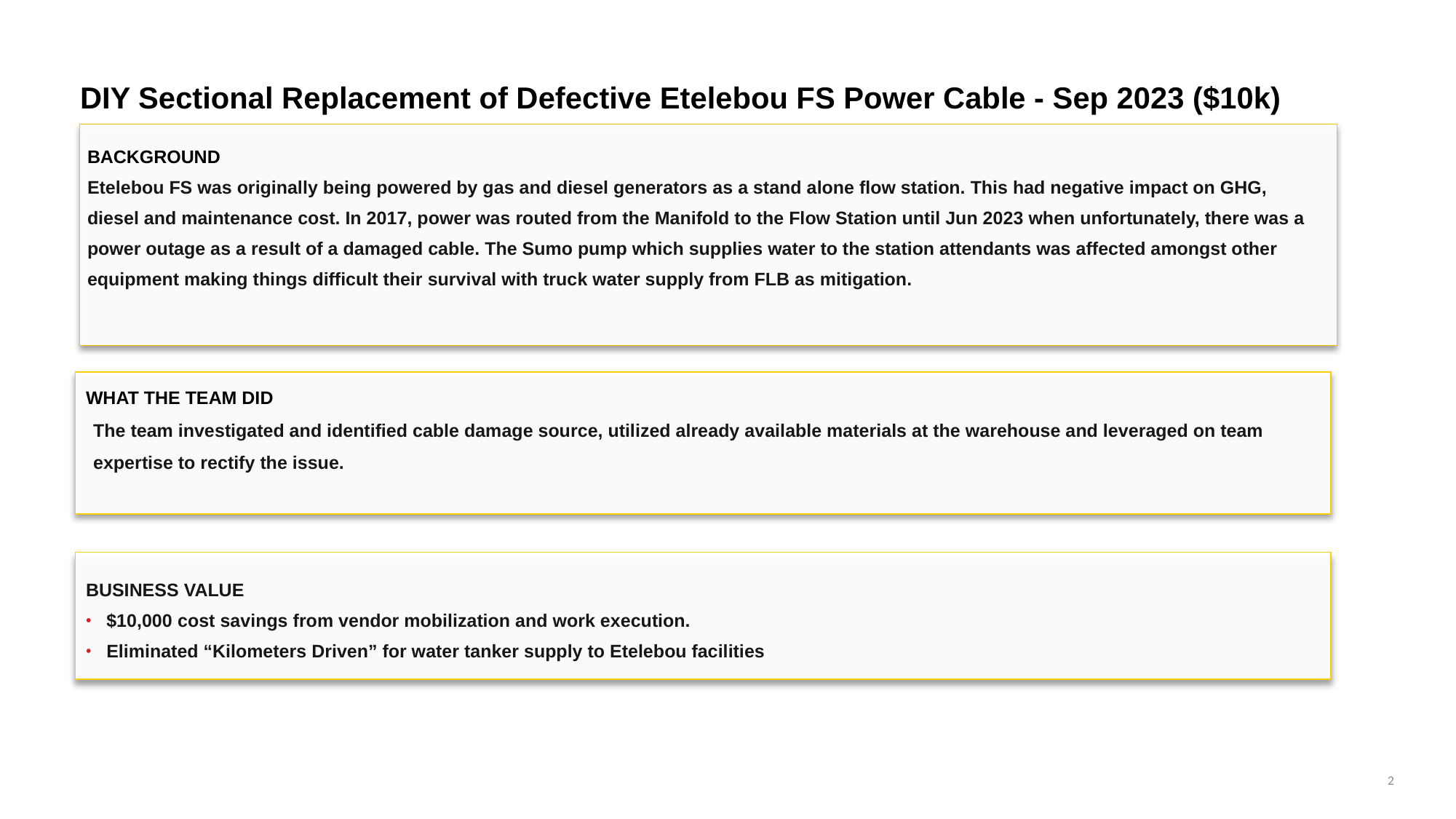

DIY Sectional Replacement of Defective Etelebou FS Power Cable - Sep 2023 ($10k)

BACKGROUND
Etelebou FS was originally being powered by gas and diesel generators as a stand alone flow station. This had negative impact on GHG, diesel and maintenance cost. In 2017, power was routed from the Manifold to the Flow Station until Jun 2023 when unfortunately, there was a power outage as a result of a damaged cable. The Sumo pump which supplies water to the station attendants was affected amongst other equipment making things difficult their survival with truck water supply from FLB as mitigation.
WHAT THE TEAM DID
The team investigated and identified cable damage source, utilized already available materials at the warehouse and leveraged on team expertise to rectify the issue.
BUSINESS VALUE
$10,000 cost savings from vendor mobilization and work execution.
Eliminated “Kilometers Driven” for water tanker supply to Etelebou facilities
2